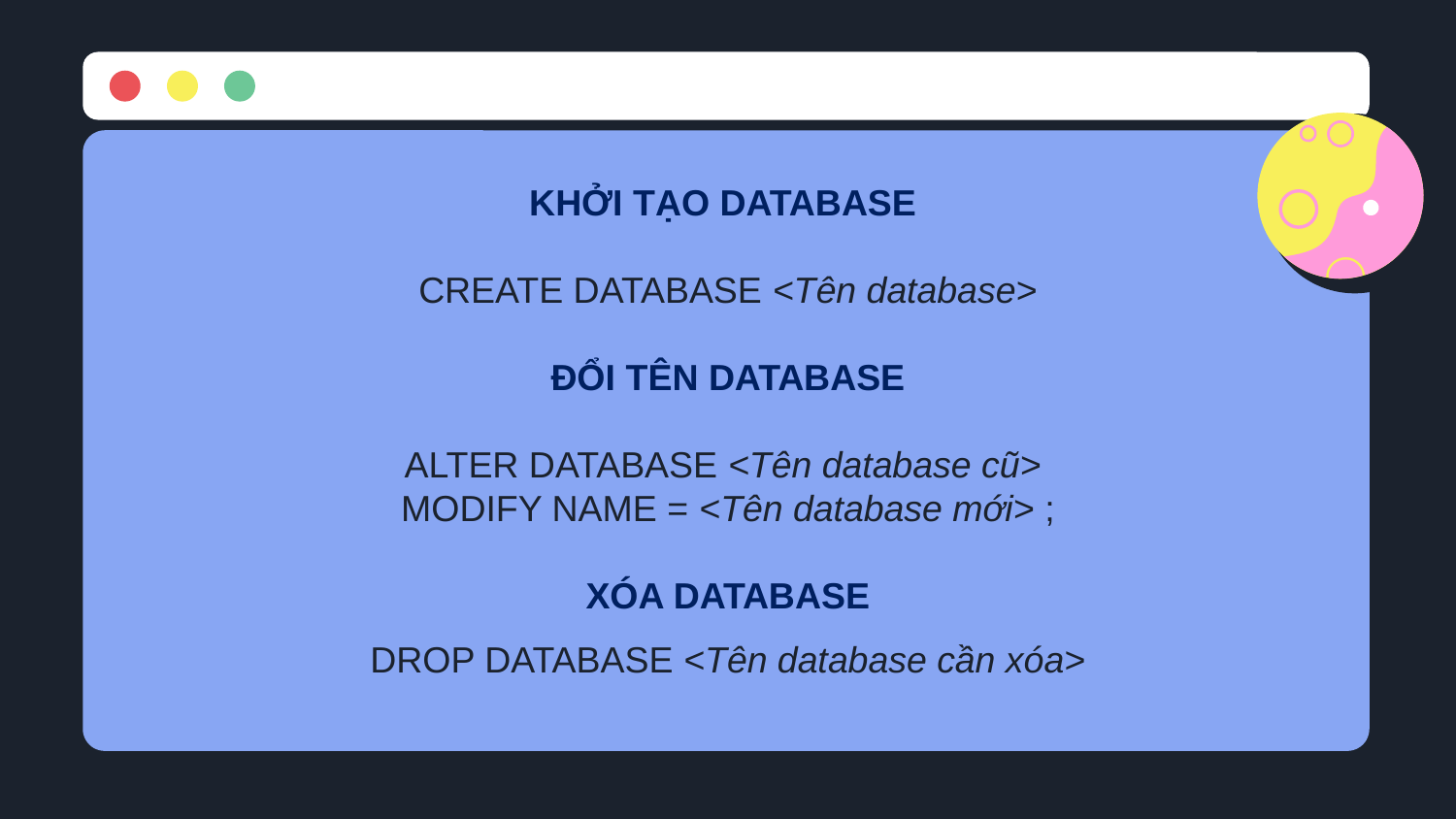

KHỞI TẠO DATABASE

CREATE DATABASE <Tên database>

ĐỔI TÊN DATABASE

ALTER DATABASE <Tên database cũ>
MODIFY NAME = <Tên database mới> ;

XÓA DATABASE
DROP DATABASE <Tên database cần xóa>